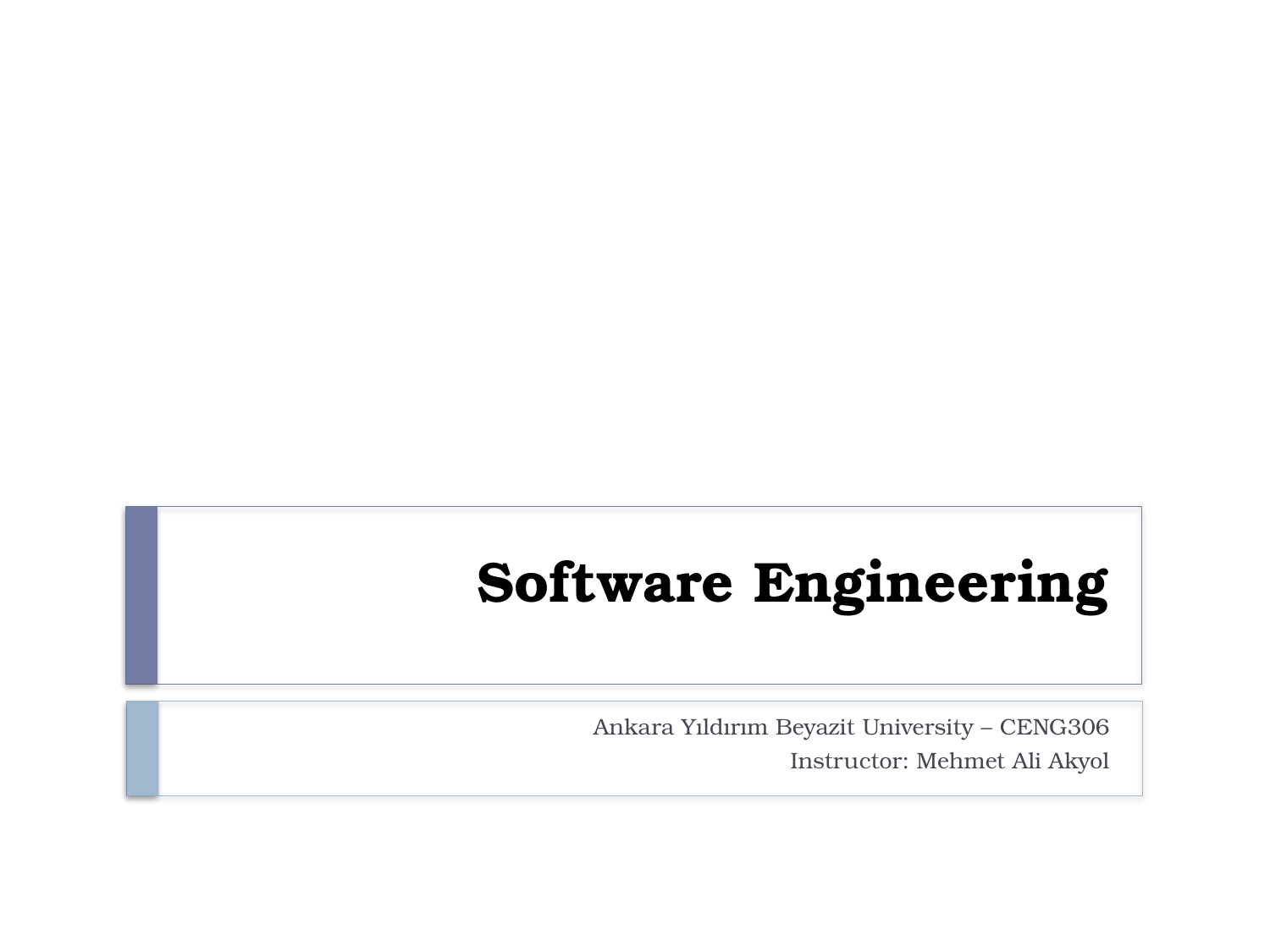

# Software Engineering
Ankara Yıldırım Beyazit University – CENG306
Instructor: Mehmet Ali Akyol